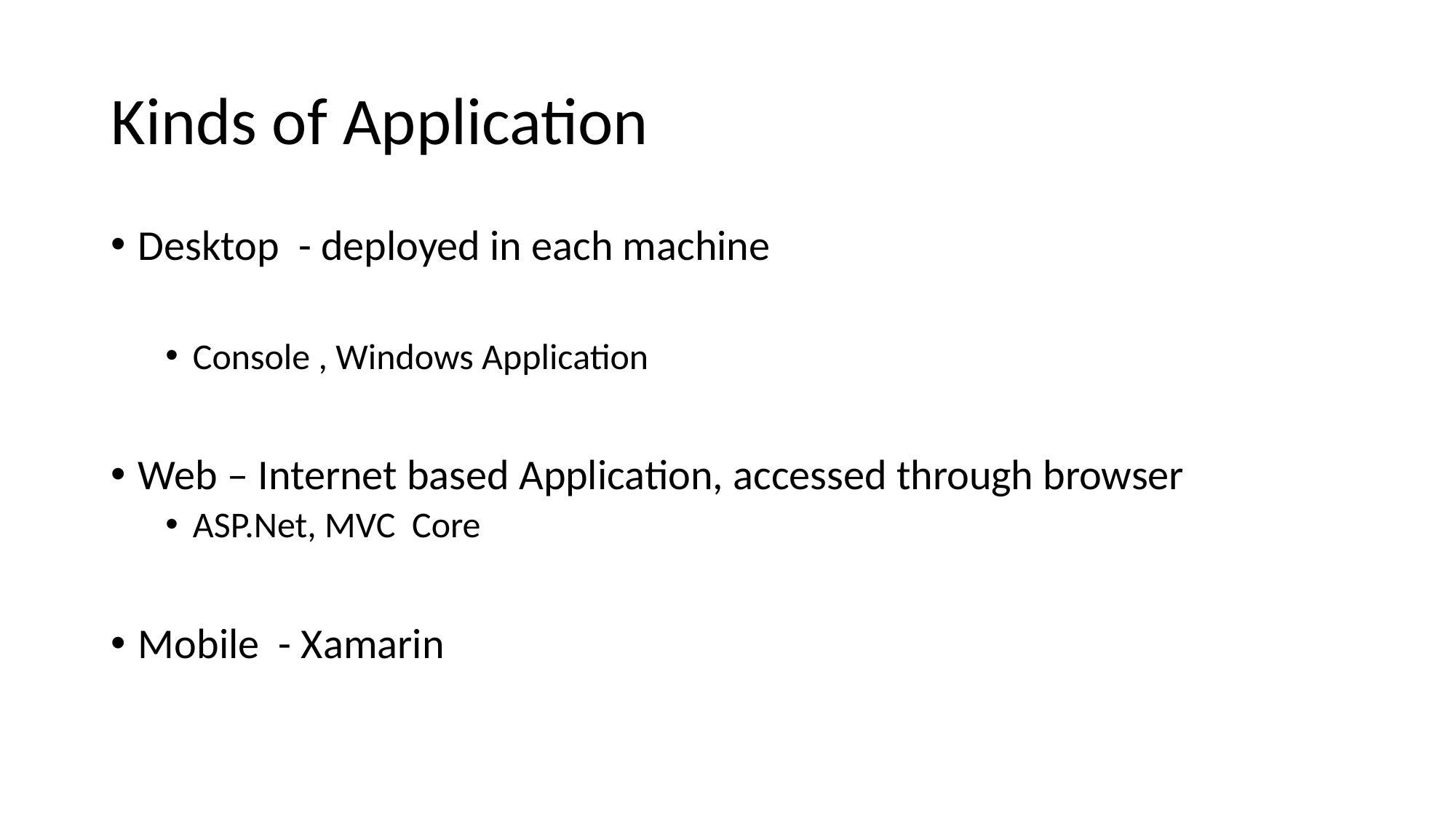

# Kinds of Application
Desktop  - deployed in each machine

Console , Windows Application

Web – Internet based Application, accessed through browser
ASP.Net, MVC  Core

Mobile  - Xamarin